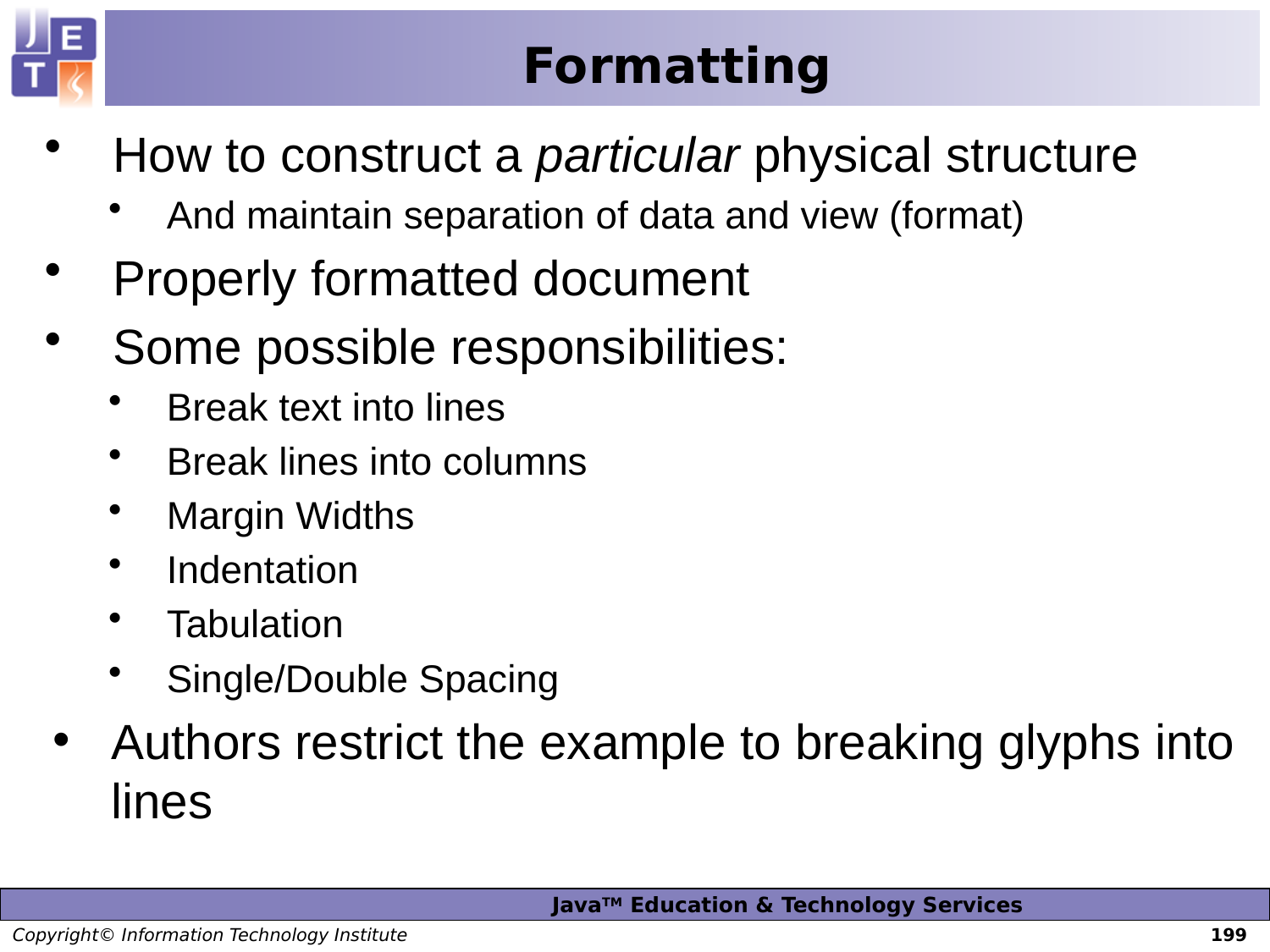

# Formatting
How to construct a particular physical structure
And maintain separation of data and view (format)
Properly formatted document
Some possible responsibilities:
Break text into lines
Break lines into columns
Margin Widths
Indentation
Tabulation
Single/Double Spacing
Authors restrict the example to breaking glyphs into lines